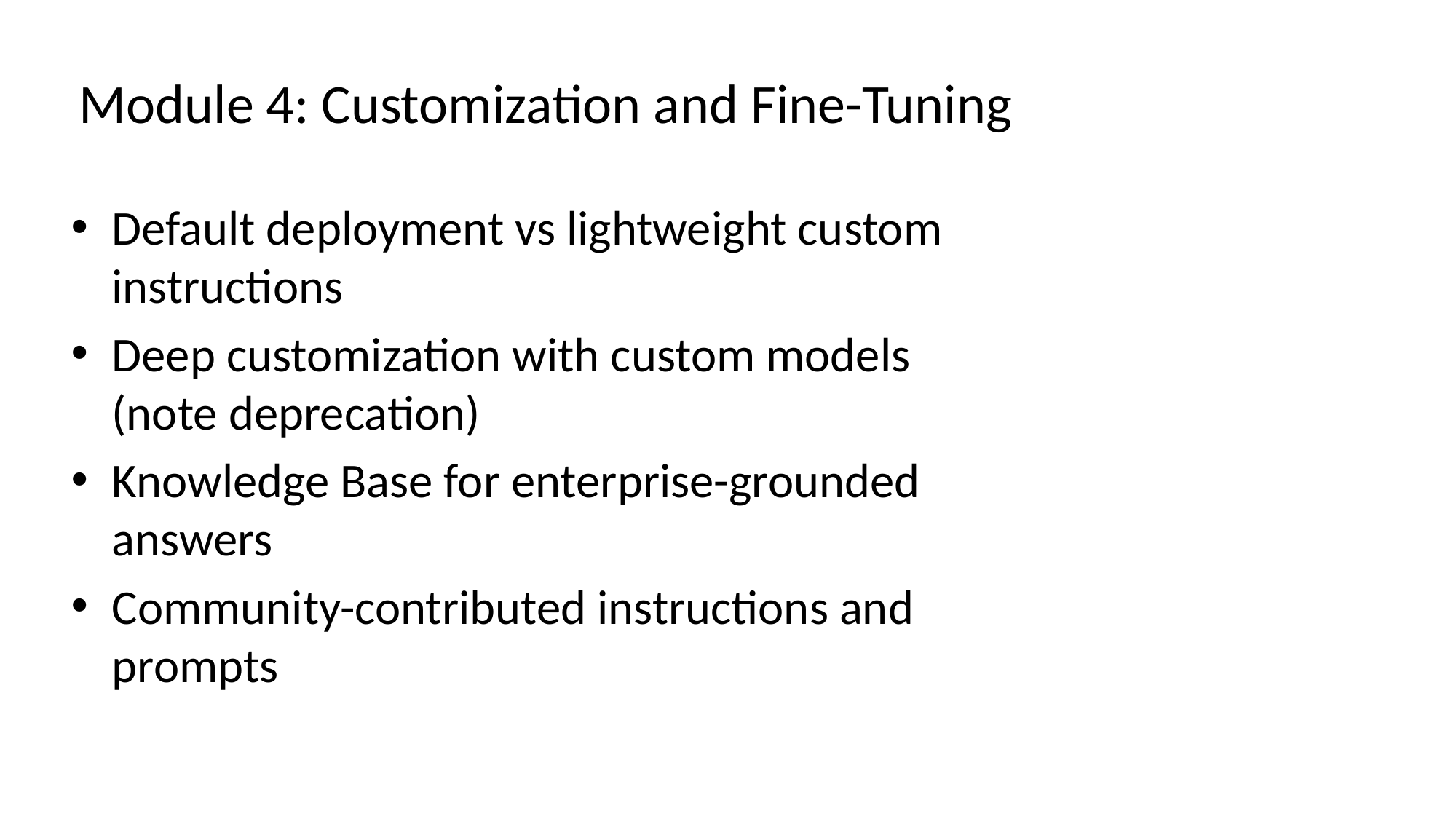

# Module 4: Customization and Fine-Tuning
Default deployment vs lightweight custom instructions
Deep customization with custom models (note deprecation)
Knowledge Base for enterprise-grounded answers
Community-contributed instructions and prompts